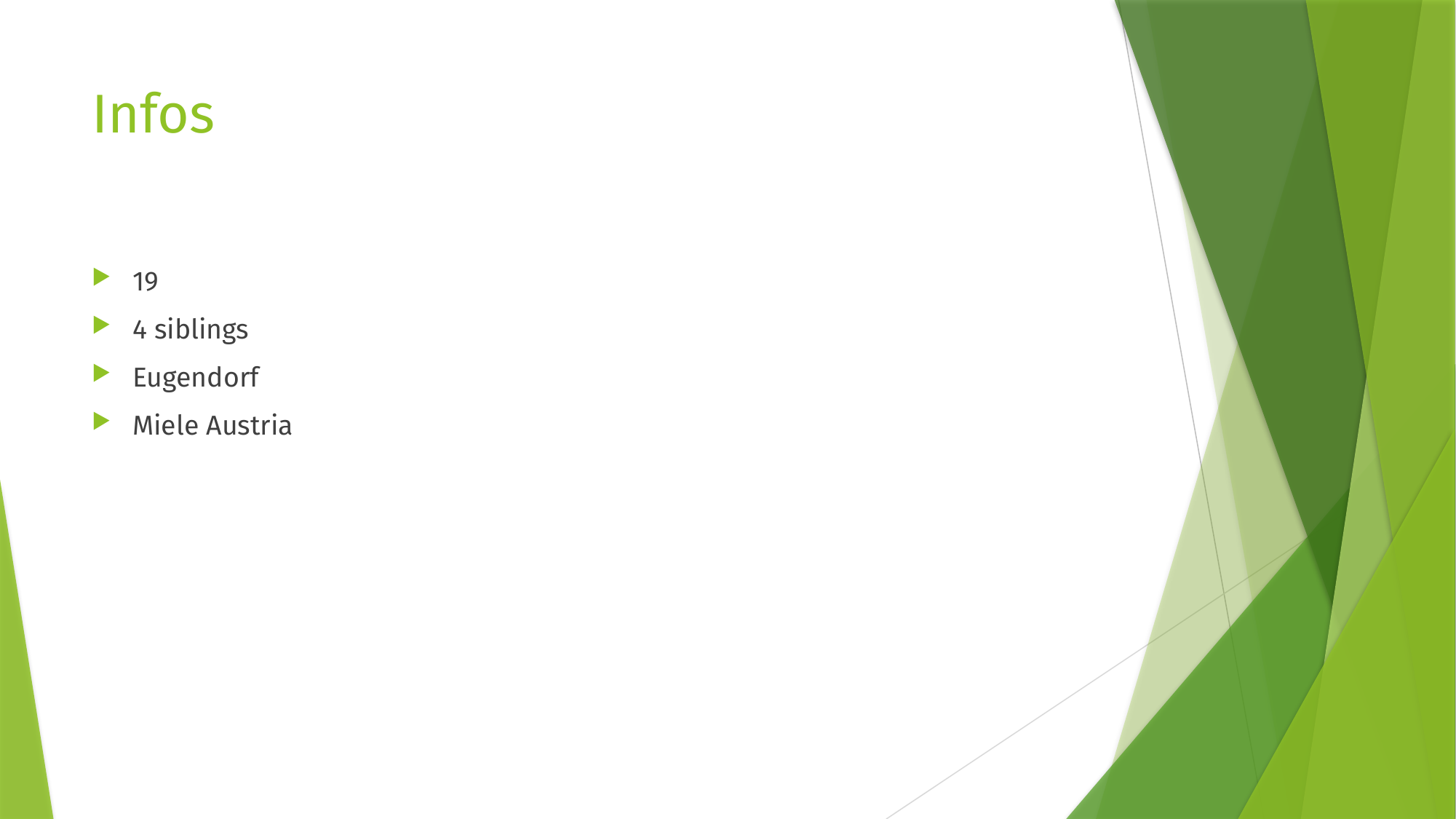

# Infos
19
4 siblings
Eugendorf
Miele Austria